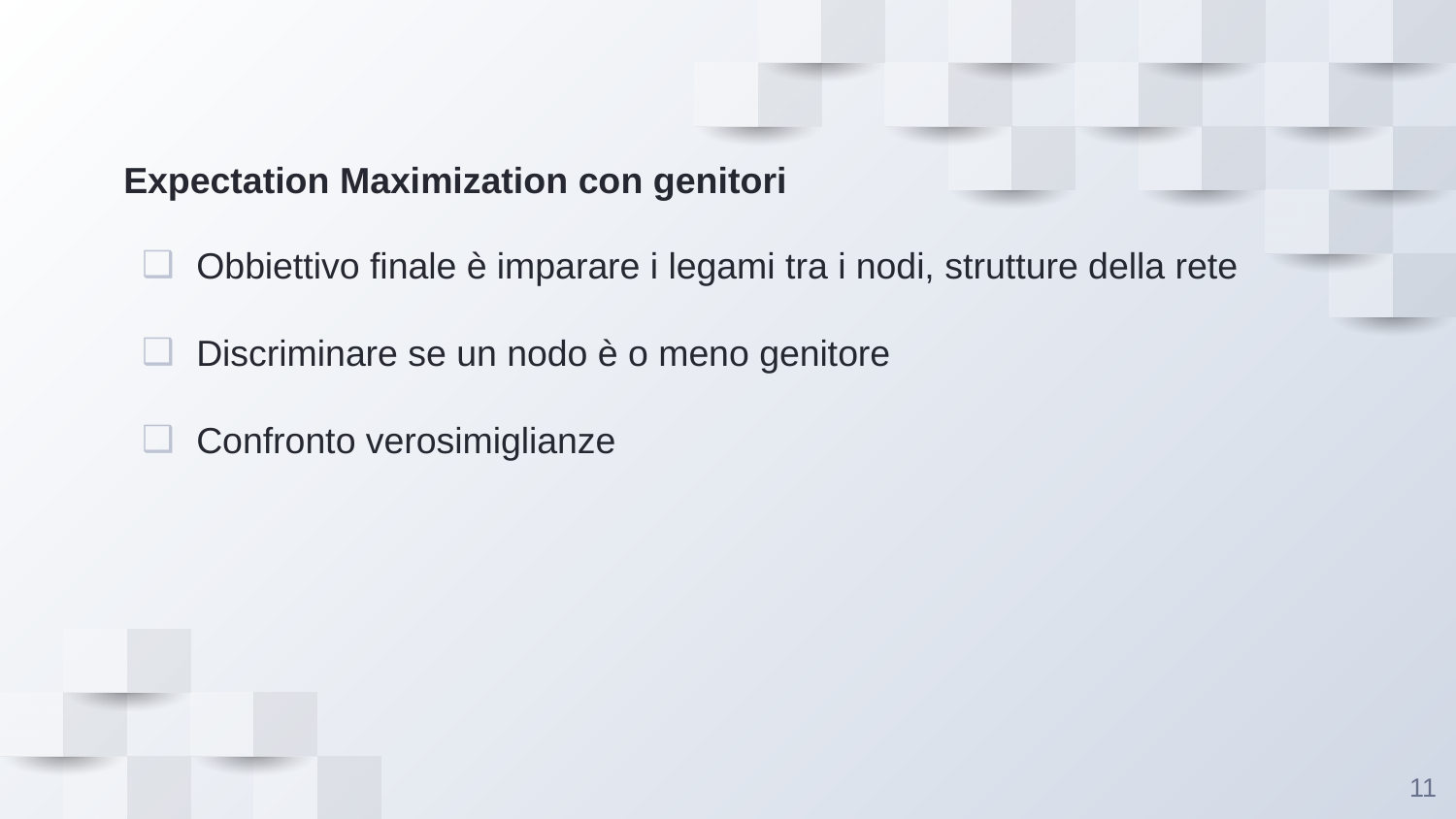

# Expectation Maximization con genitori
Obbiettivo finale è imparare i legami tra i nodi, strutture della rete

Discriminare se un nodo è o meno genitore

Confronto verosimiglianze
11